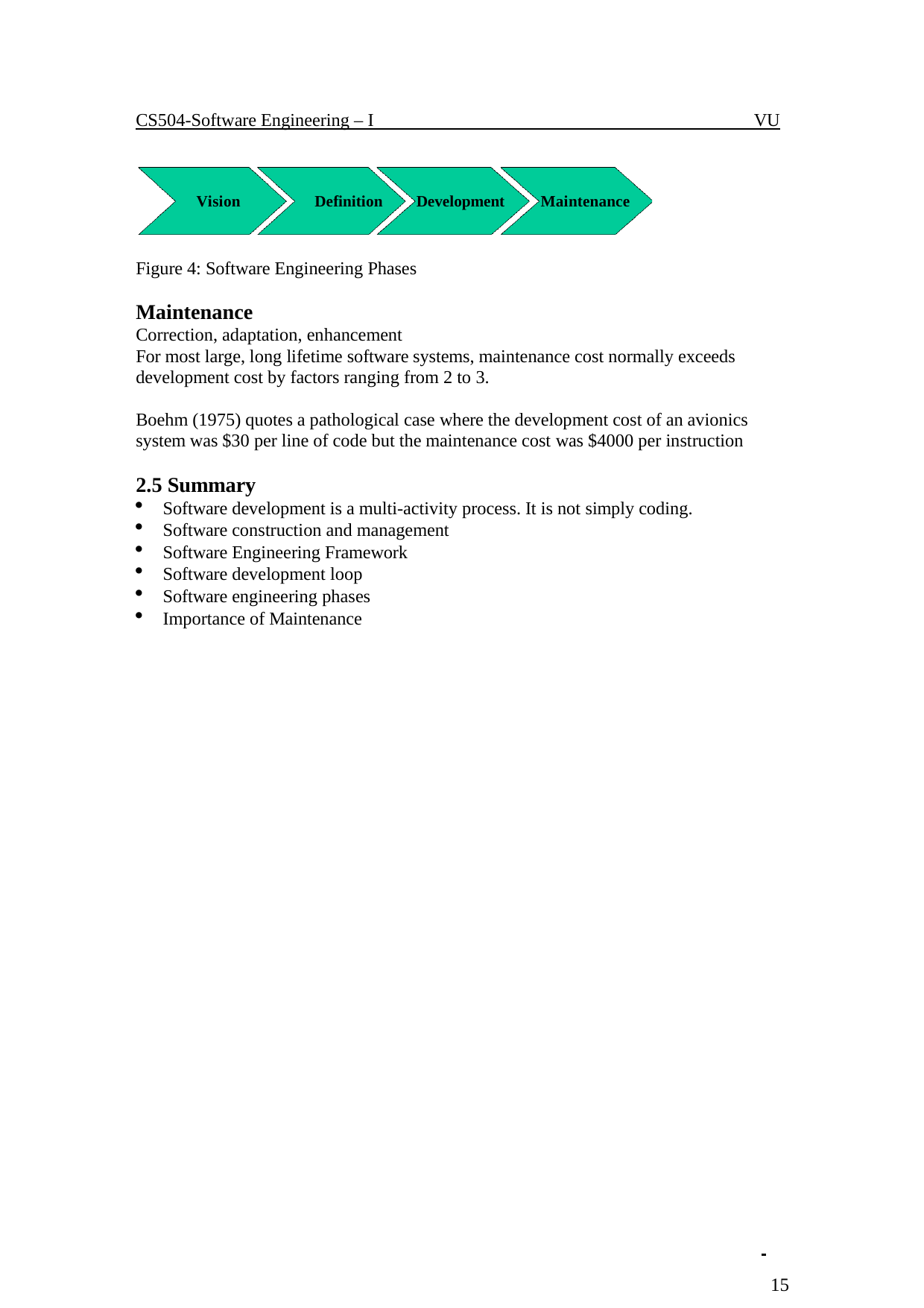

CS504-Software Engineering – I
VU

Vision
Definition
Development
Maintenance
Figure 4: Software Engineering Phases

Maintenance
Correction, adaptation, enhancement
For most large, long lifetime software systems, maintenance cost normally exceeds  development cost by factors ranging from 2 to 3.

Boehm (1975) quotes a pathological case where the development cost of an avionics  system was $30 per line of code but the maintenance cost was $4000 per instruction

2.5 Summary
Software development is a multi-activity process. It is not simply coding.
Software construction and management
Software Engineering Framework
Software development loop
Software engineering phases
Importance of Maintenance
 	  15
© Copyright Virtual University of Pakistan